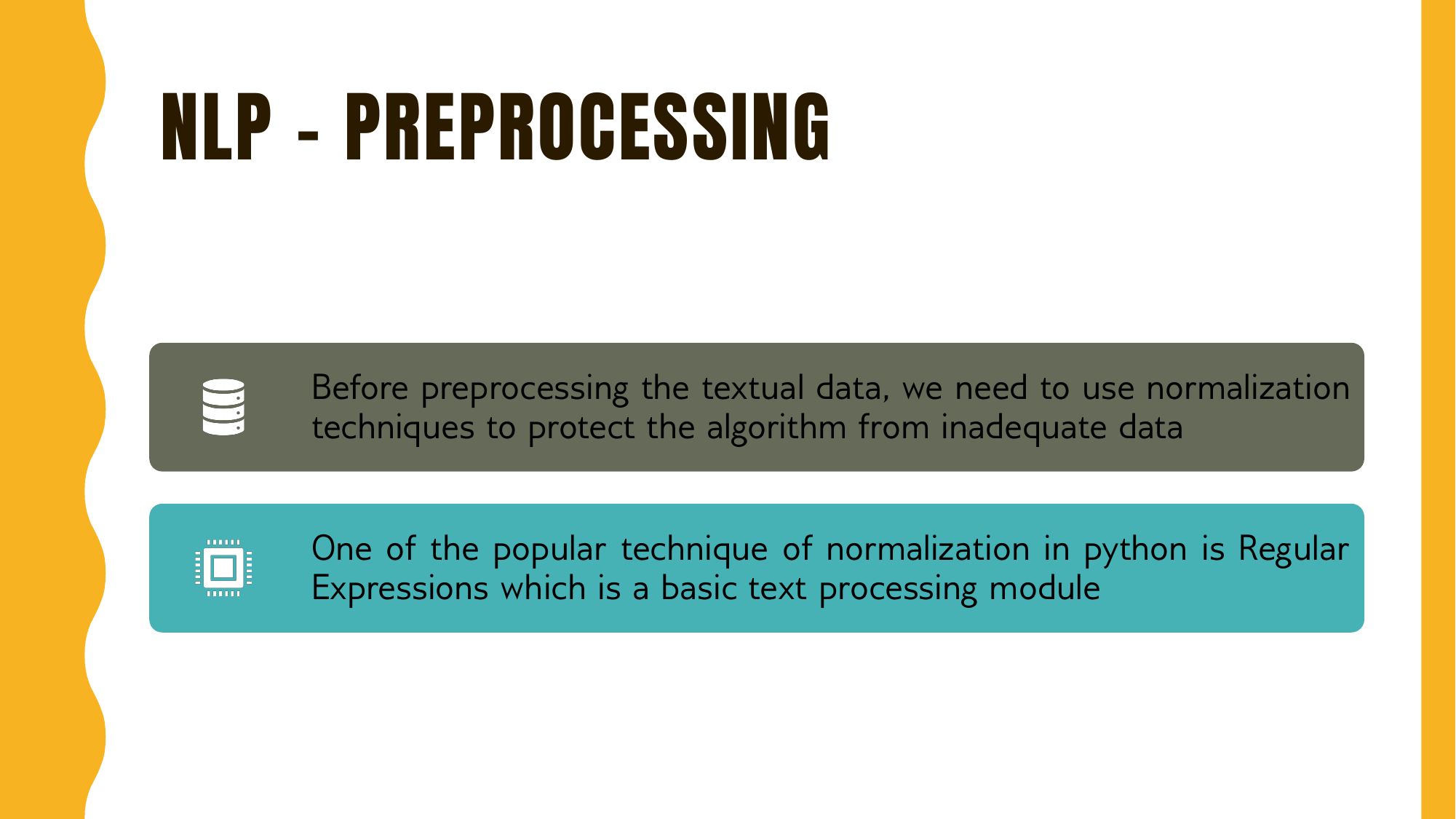

# NLP - Preprocessing
Before preprocessing the textual data, we need to use normalization techniques to protect the algorithm from inadequate data
One of the popular technique of normalization in python is Regular Expressions which is a basic text processing module